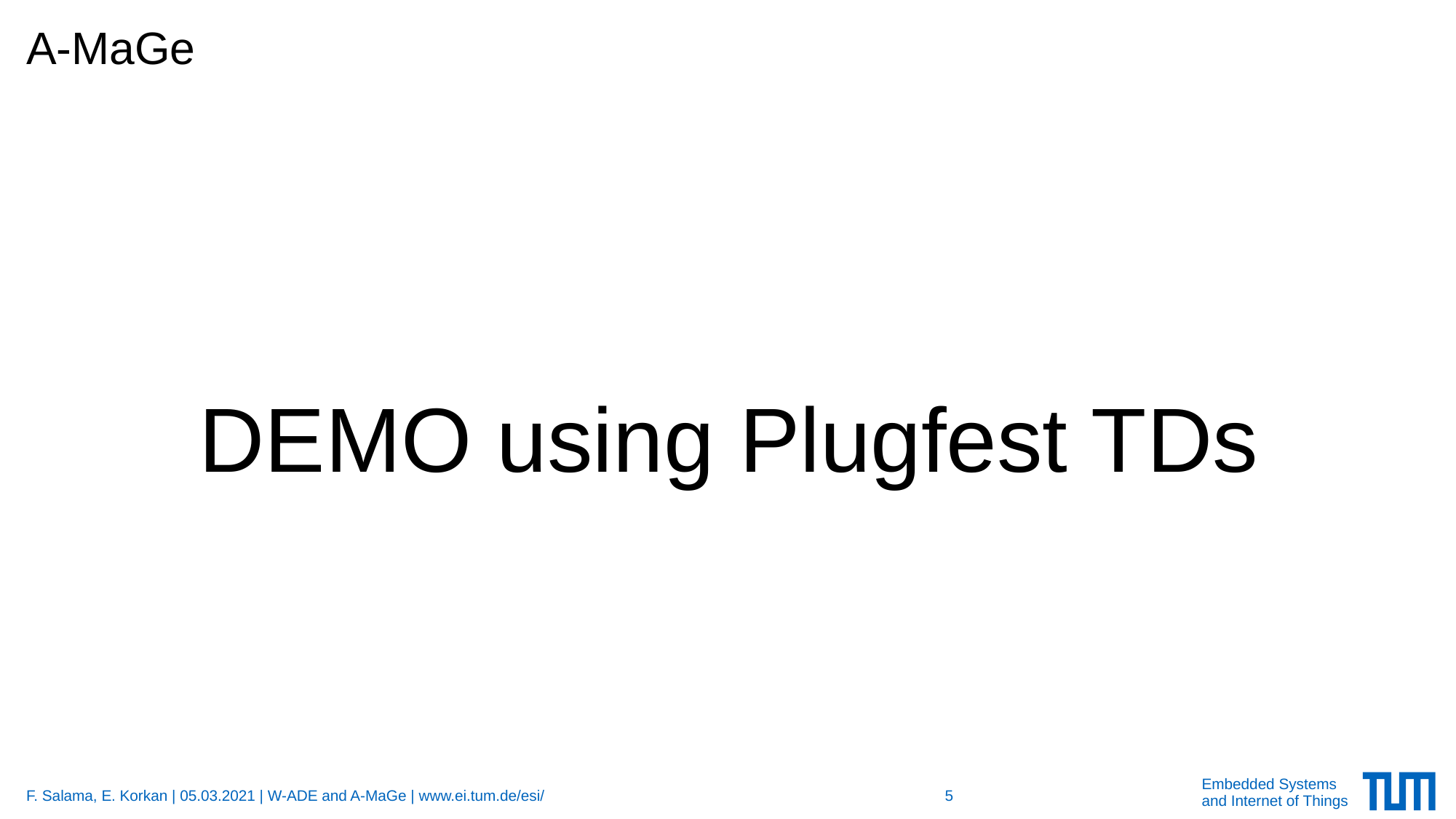

# A-MaGe
DEMO using Plugfest TDs
F. Salama, E. Korkan | 05.03.2021 | W-ADE and A-MaGe | www.ei.tum.de/esi/
5